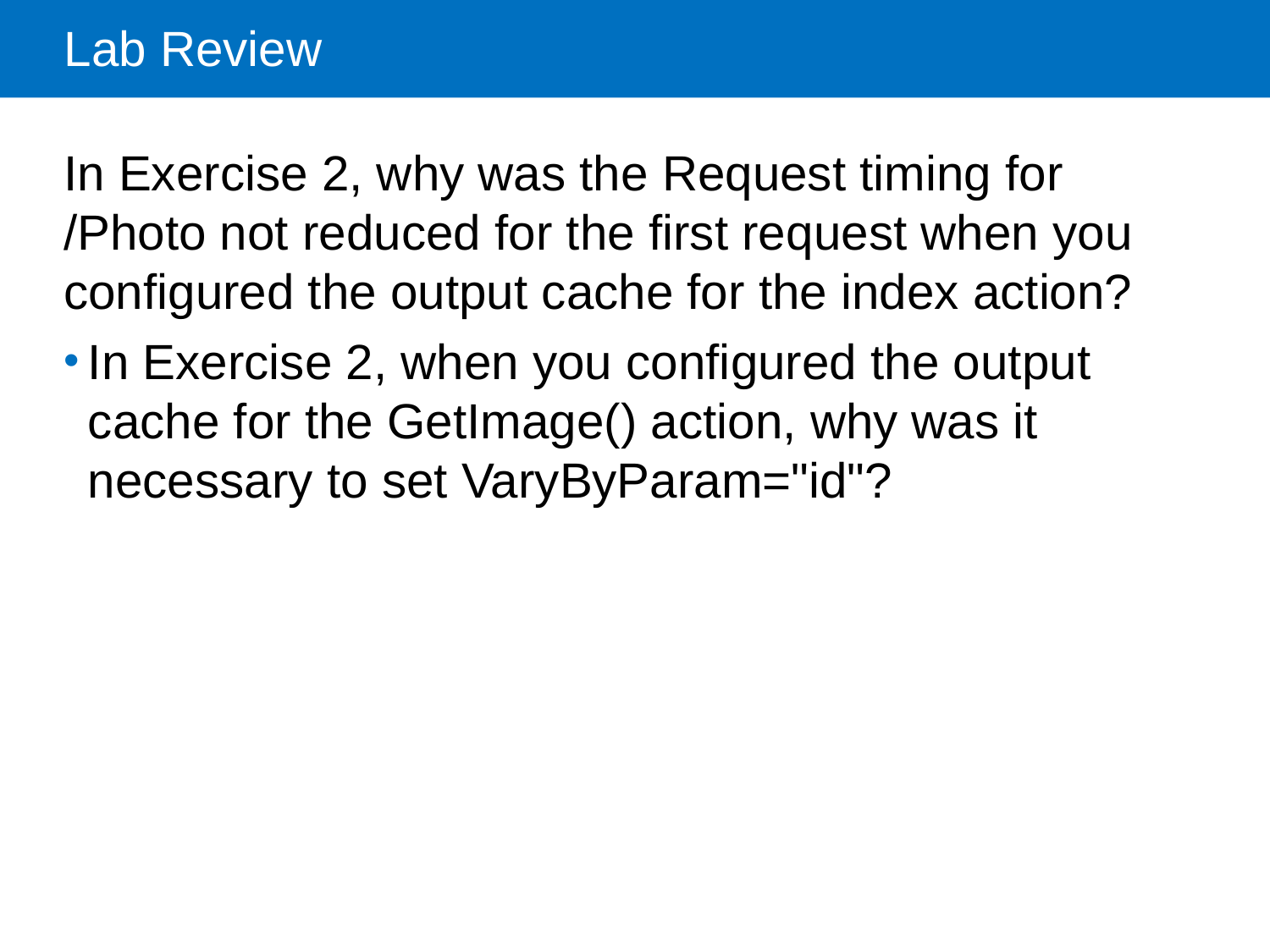

# Lab Review
In Exercise 2, why was the Request timing for /Photo not reduced for the first request when you configured the output cache for the index action?
In Exercise 2, when you configured the output cache for the GetImage() action, why was it necessary to set VaryByParam="id"?